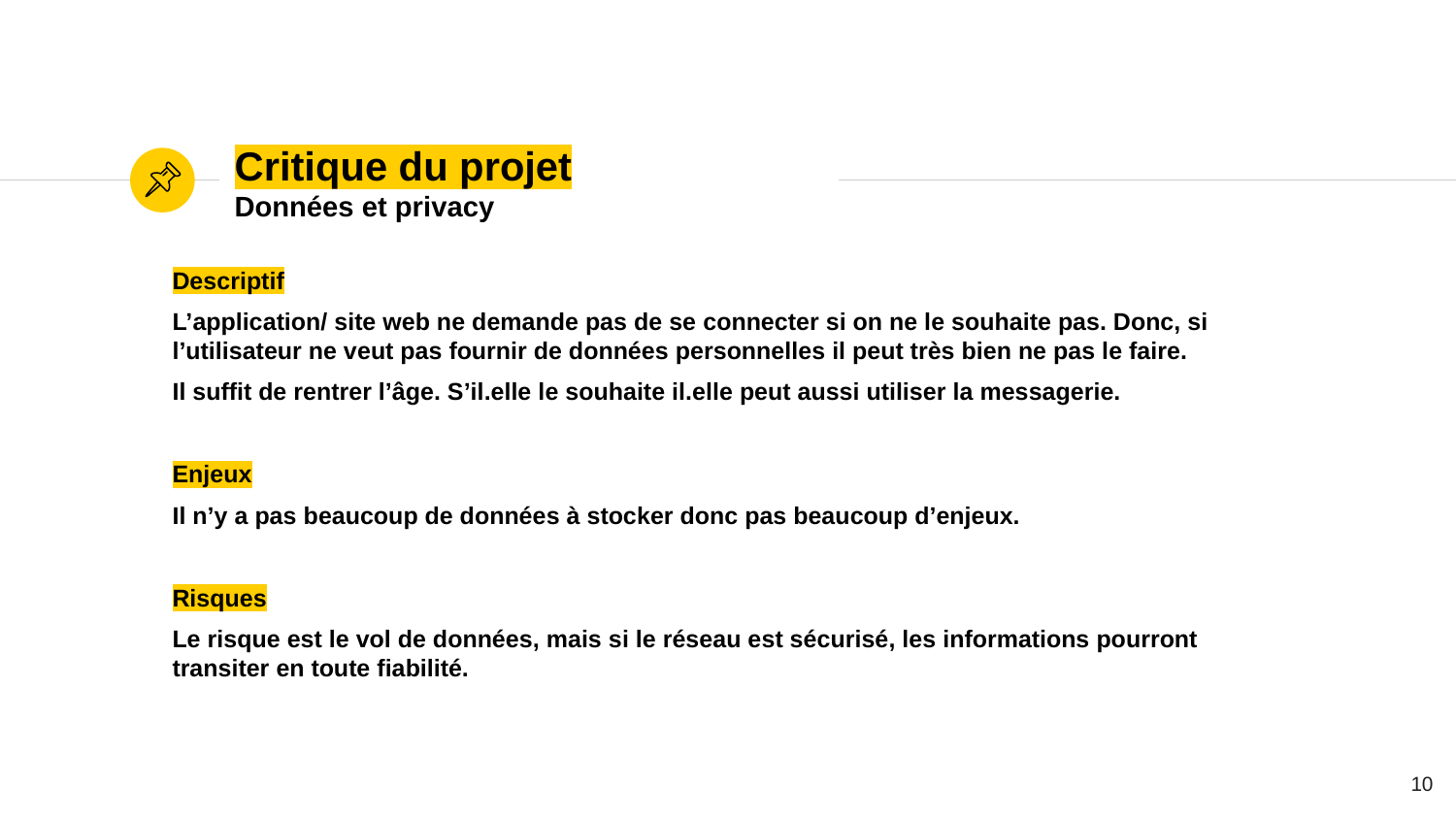

# Critique du projet
Données et privacy

Descriptif
L’application/ site web ne demande pas de se connecter si on ne le souhaite pas. Donc, si l’utilisateur ne veut pas fournir de données personnelles il peut très bien ne pas le faire.
Il suffit de rentrer l’âge. S’il.elle le souhaite il.elle peut aussi utiliser la messagerie.

Enjeux
Il n’y a pas beaucoup de données à stocker donc pas beaucoup d’enjeux.

Risques
Le risque est le vol de données, mais si le réseau est sécurisé, les informations pourront transiter en toute fiabilité.

10